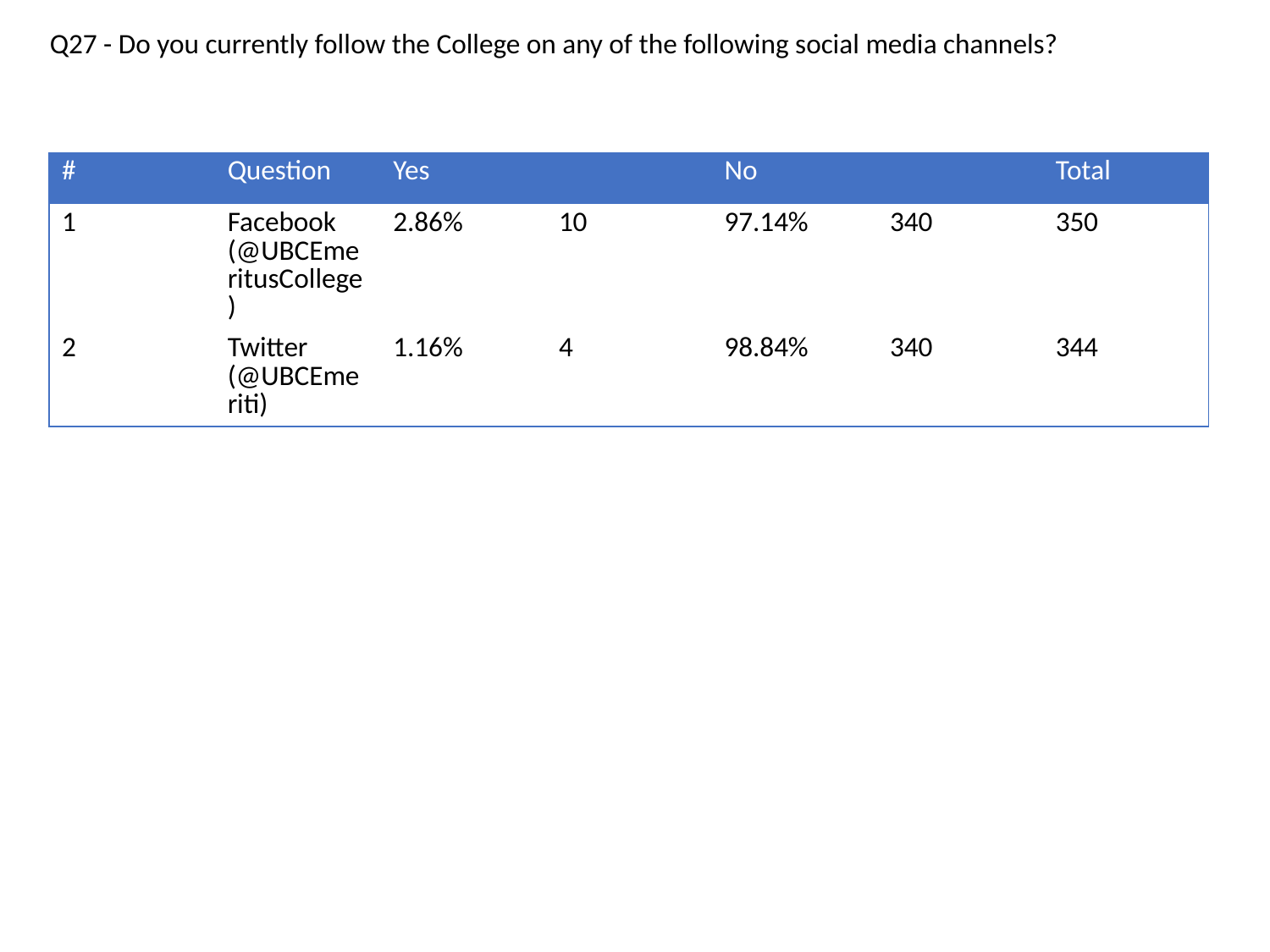

Q27 - Do you currently follow the College on any of the following social media channels?
| # | Question | Yes |  | No |  | Total |
| --- | --- | --- | --- | --- | --- | --- |
| 1 | Facebook (@UBCEmeritusCollege) | 2.86% | 10 | 97.14% | 340 | 350 |
| 2 | Twitter (@UBCEmeriti) | 1.16% | 4 | 98.84% | 340 | 344 |